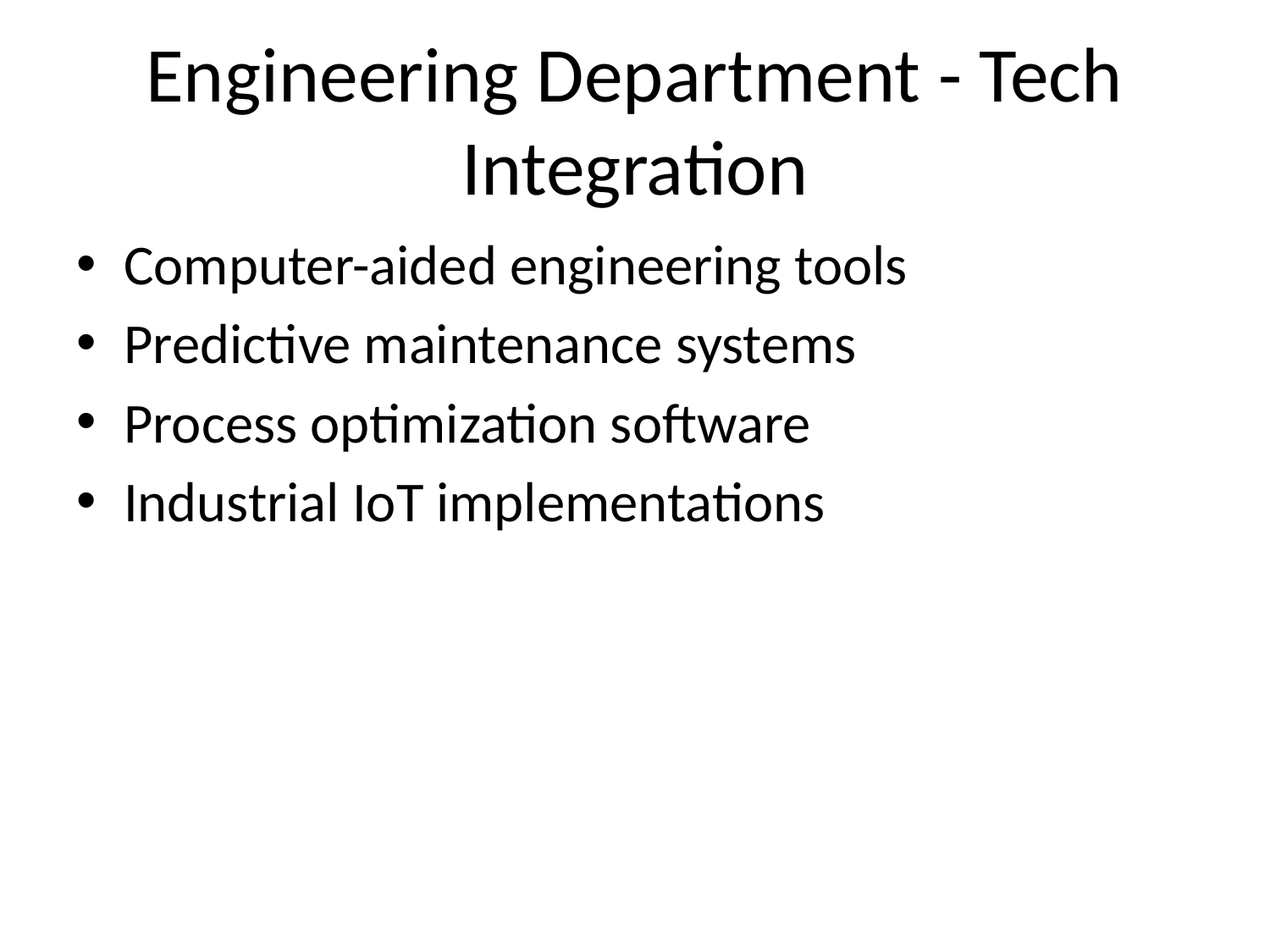

# Engineering Department - Tech Integration
Computer-aided engineering tools
Predictive maintenance systems
Process optimization software
Industrial IoT implementations